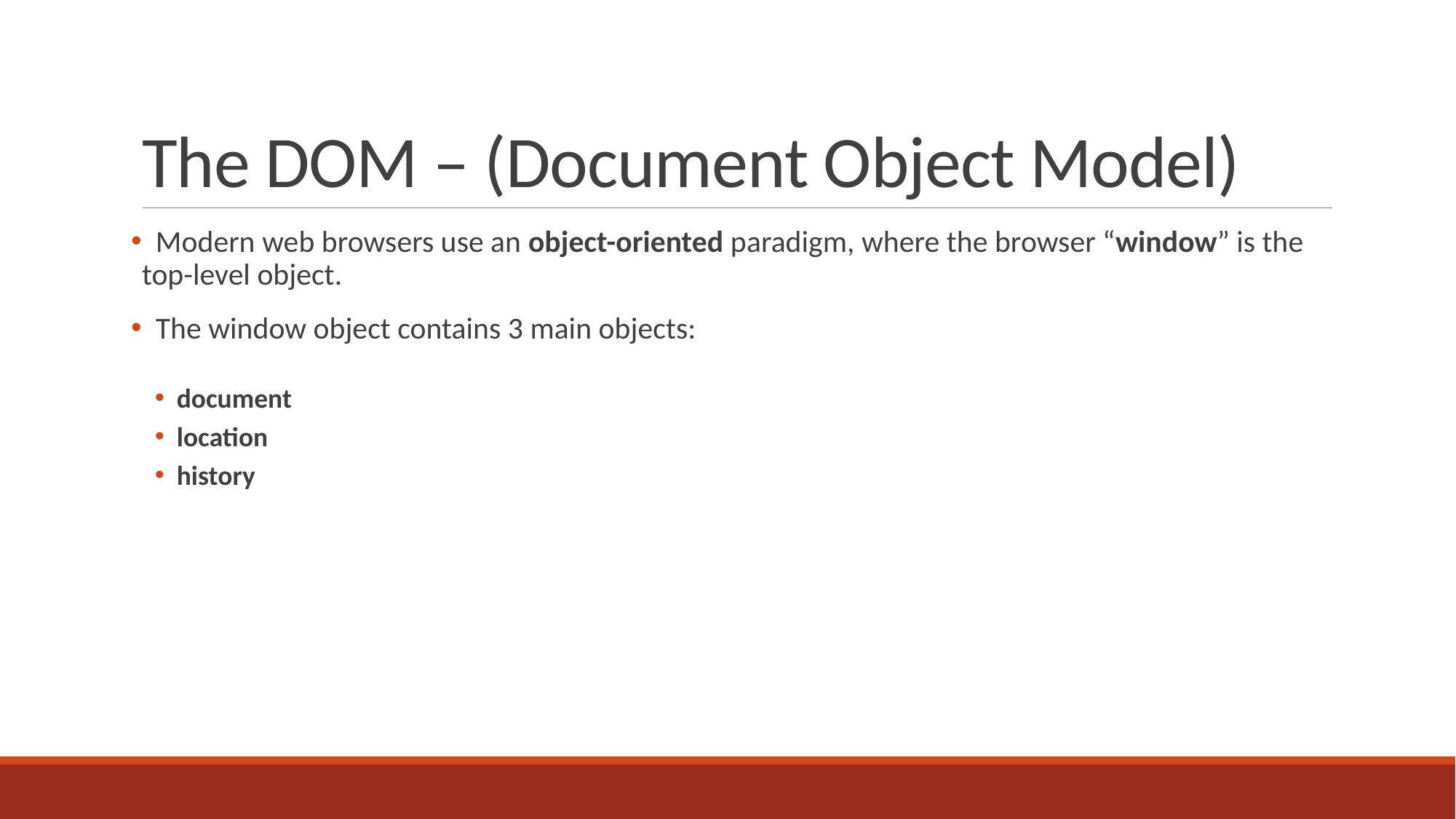

# The DOM – (Document Object Model)
  Modern web browsers use an object-oriented paradigm, where the browser “window” is the top-level object.
  The window object contains 3 main objects:
document
location
history